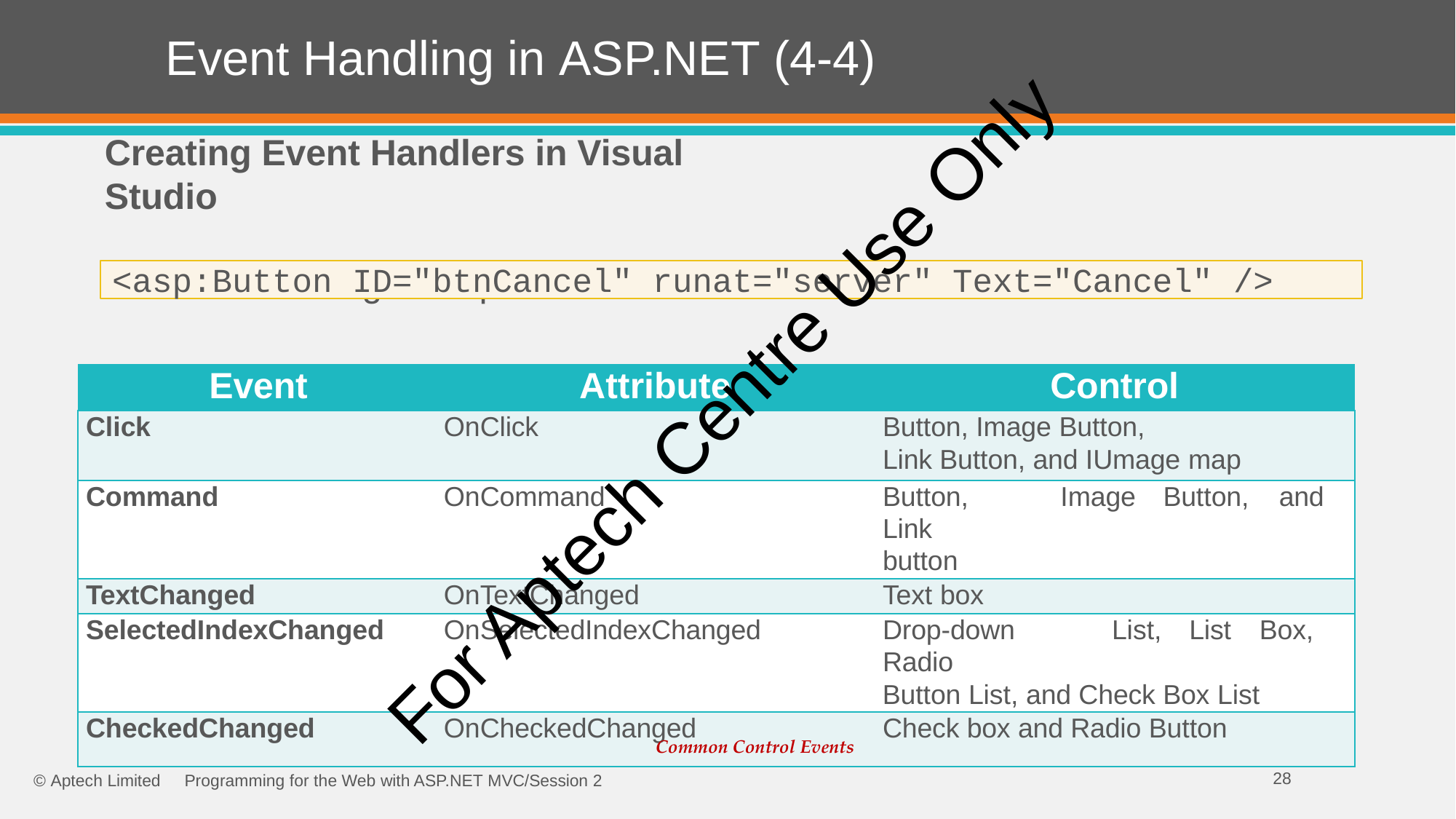

# Event Handling in ASP.NET (4-4)
Creating Event Handlers in Visual Studio

Code for creating a simple button control:
<asp:Button ID="btnCancel" runat="server" Text="Cancel" />
| Event | Attribute | Control |
| --- | --- | --- |
| Click | OnClick | Button, Image Button, Link Button, and IUmage map |
| Command | OnCommand | Button, Image Button, and Link button |
| TextChanged | OnTextChanged | Text box |
| SelectedIndexChanged | OnSelectedIndexChanged | Drop-down List, List Box, Radio Button List, and Check Box List |
| CheckedChanged | OnCheckedChanged | Check box and Radio Button |
For Aptech Centre Use Only

Common Control Events
28
© Aptech Limited	Programming for the Web with ASP.NET MVC/Session 2